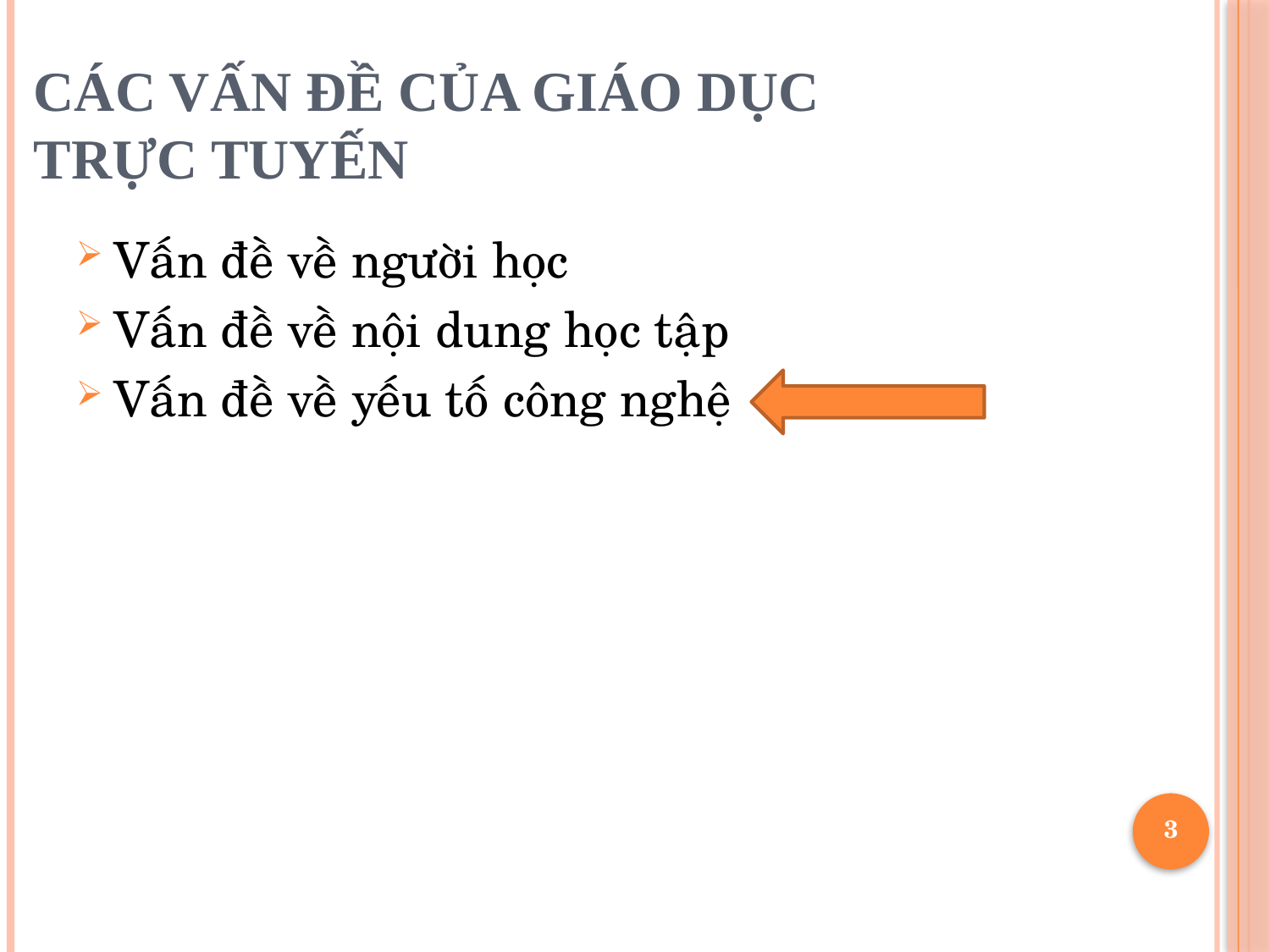

# CÁC VẤN ĐỀ CỦA GIÁO DỤC TRỰC TUYẾN
Vấn đề về người học
Vấn đề về nội dung học tập
Vấn đề về yếu tố công nghệ

3